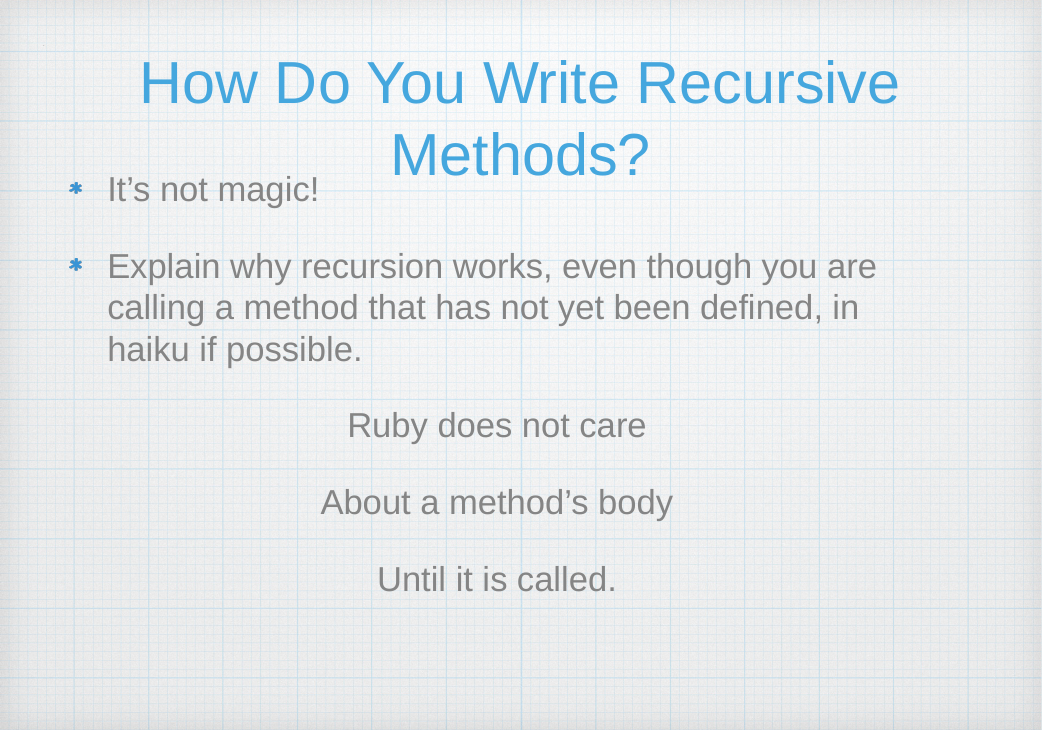

# How Do You Write Recursive Methods?
It’s not magic!
Explain why recursion works, even though you are calling a method that has not yet been defined, in haiku if possible.
Ruby does not care
About a method’s body
Until it is called.